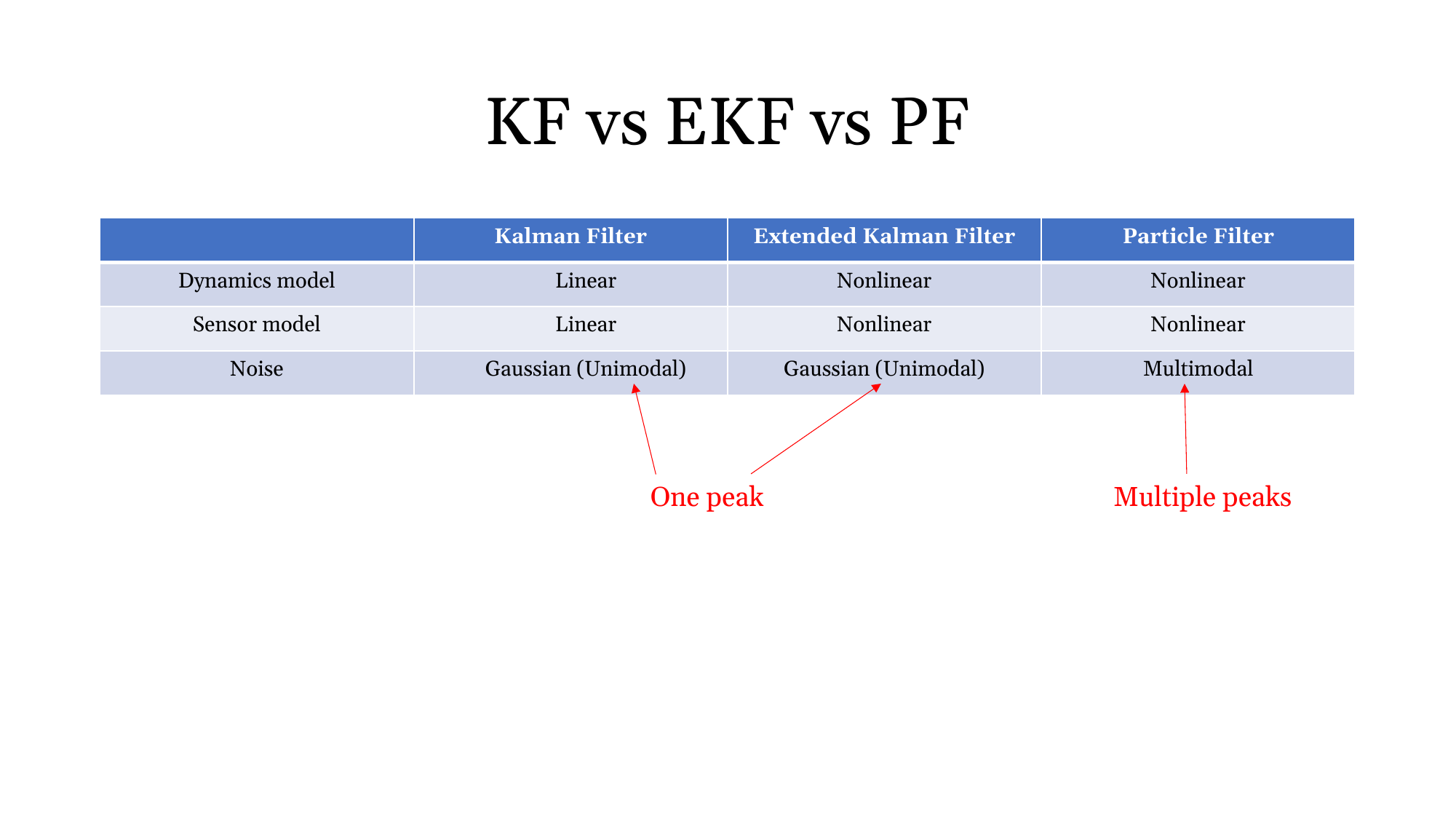

# KF vs EKF vs PF
|  | Kalman Filter | Extended Kalman Filter | Particle Filter |
| --- | --- | --- | --- |
| Dynamics model | Linear | Nonlinear | Nonlinear |
| Sensor model | Linear | Nonlinear | Nonlinear |
| Noise | Gaussian (Unimodal) | Gaussian (Unimodal) | Multimodal |
One peak
Multiple peaks